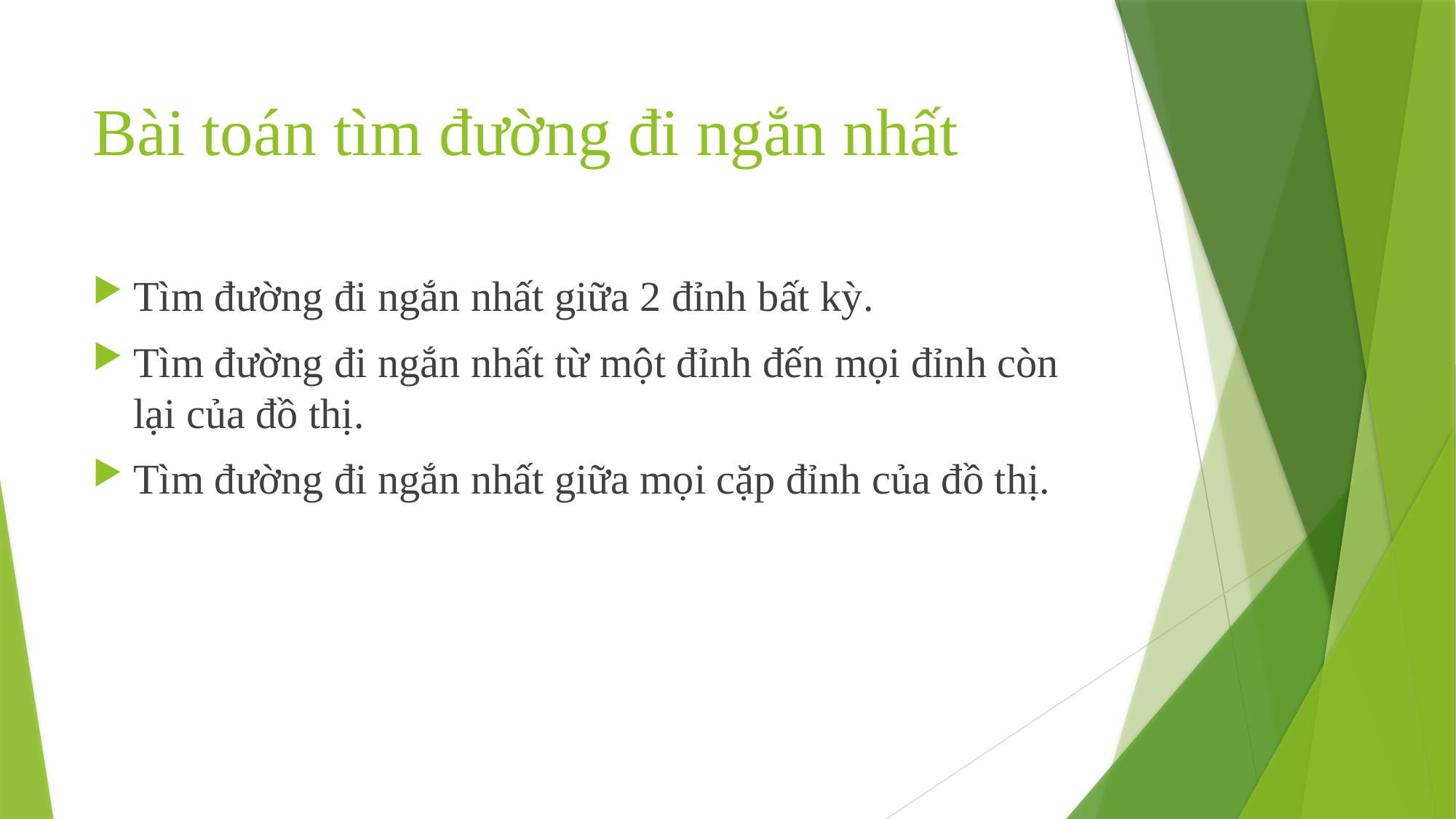

# Bài toán tìm đường đi ngắn nhất
Tìm đường đi ngắn nhất giữa 2 đỉnh bất kỳ.
Tìm đường đi ngắn nhất từ một đỉnh đến mọi đỉnh còn lại của đồ thị.
Tìm đường đi ngắn nhất giữa mọi cặp đỉnh của đồ thị.